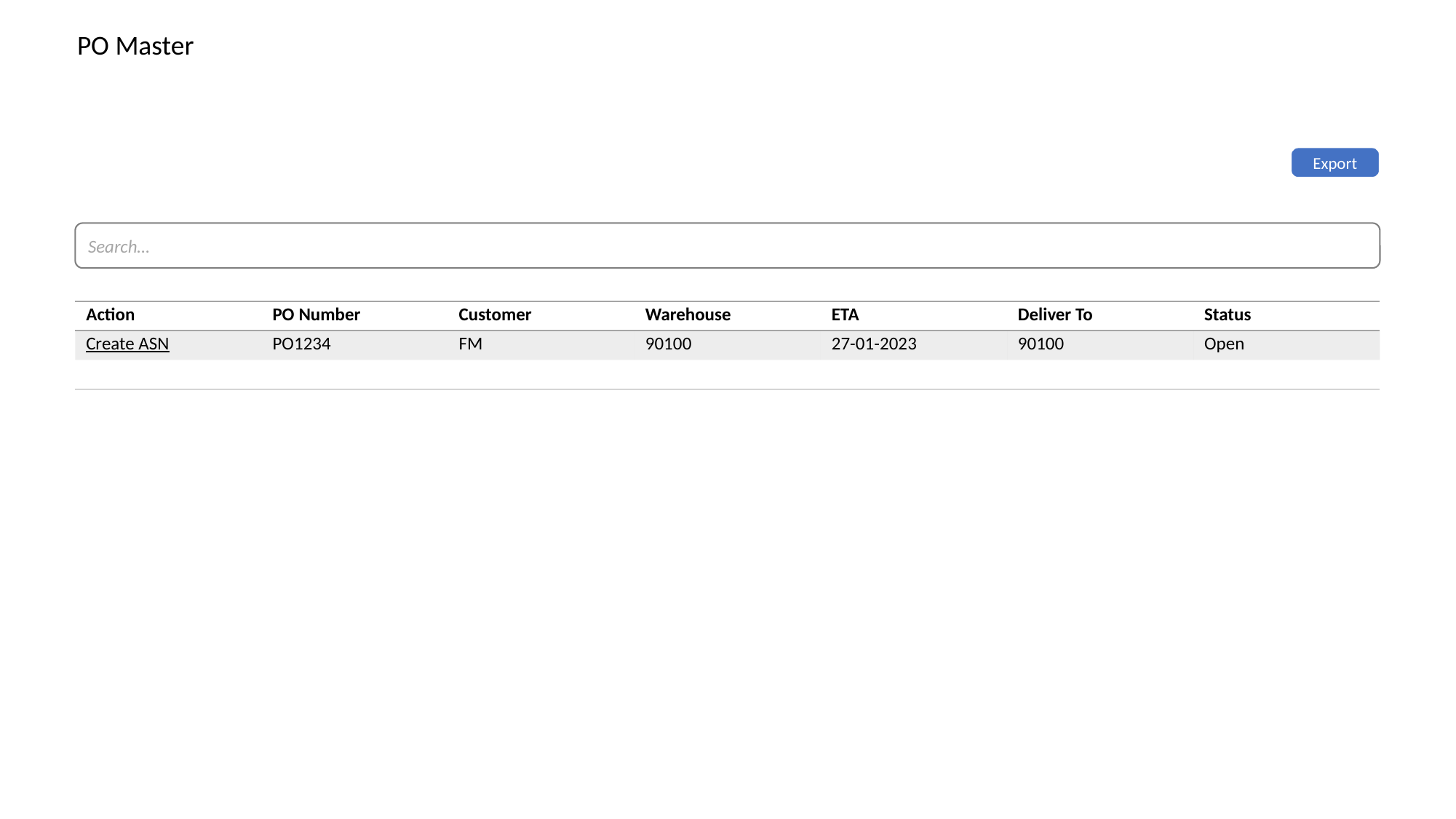

PO Master
Export
Search…
| Action | PO Number | Customer | Warehouse | ETA | Deliver To | Status |
| --- | --- | --- | --- | --- | --- | --- |
| Create ASN | PO1234 | FM | 90100 | 27-01-2023 | 90100 | Open |
|  |  |  |  |  |  |  |